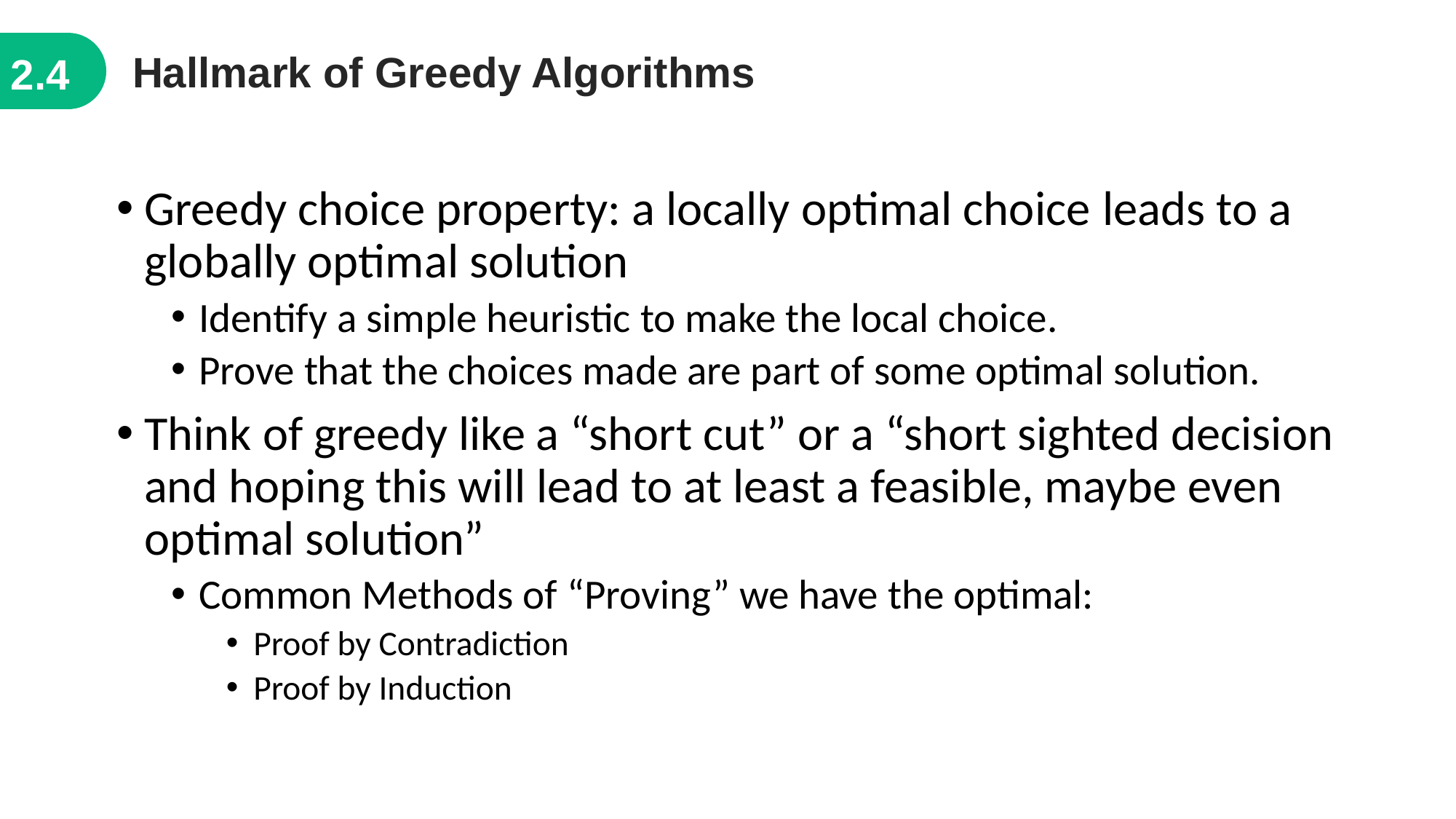

Hallmark of Greedy Algorithms
2.4
Greedy choice property: a locally optimal choice leads to a globally optimal solution
Identify a simple heuristic to make the local choice.
Prove that the choices made are part of some optimal solution.
Think of greedy like a “short cut” or a “short sighted decision and hoping this will lead to at least a feasible, maybe even optimal solution”
Common Methods of “Proving” we have the optimal:
Proof by Contradiction
Proof by Induction